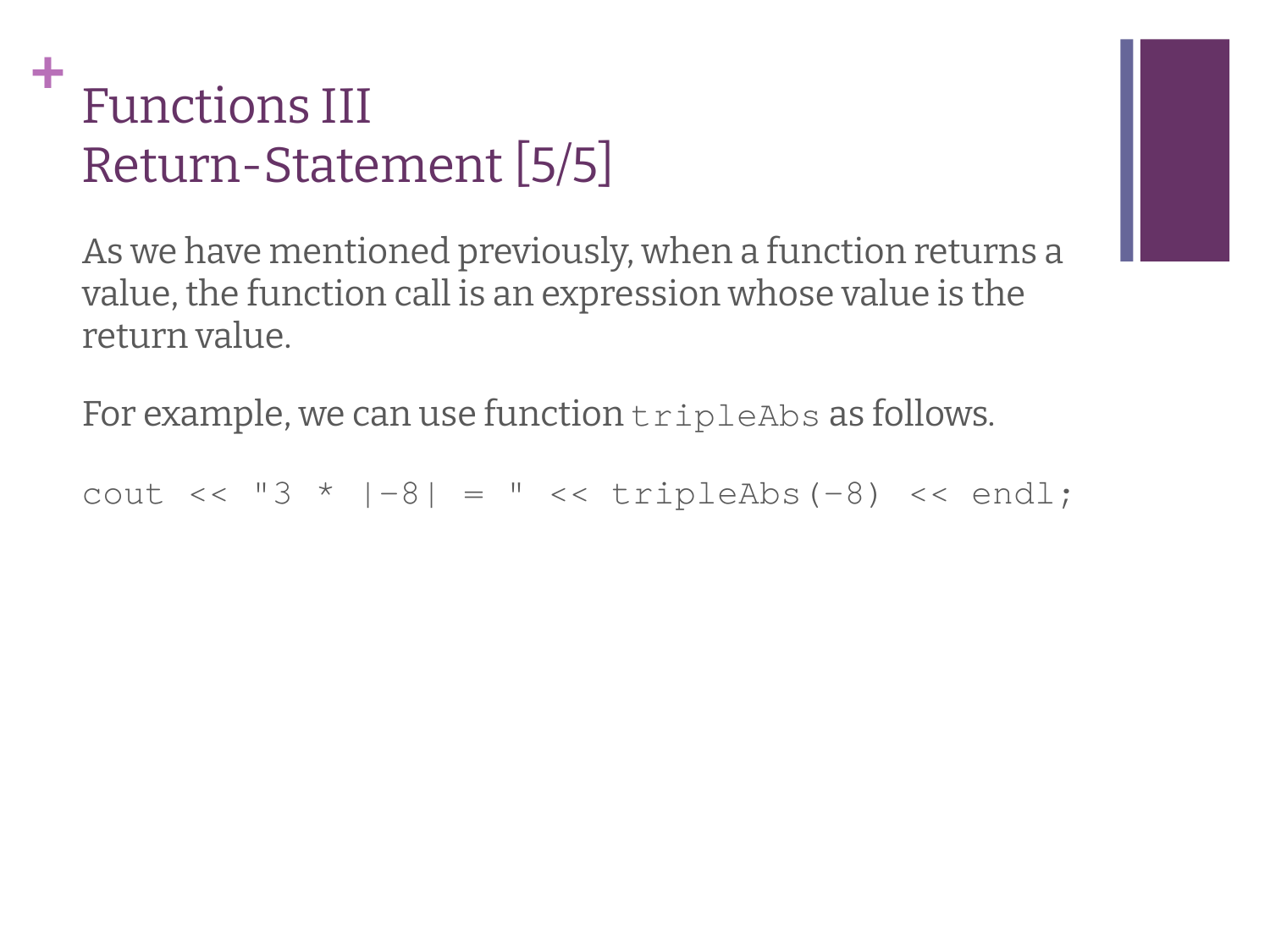

# Functions III Return-Statement [5/5]
As we have mentioned previously, when a function returns a value, the function call is an expression whose value is the return value.
For example, we can use function tripleAbs as follows.
cout << "3 * |-8| = " << tripleAbs(-8) << endl;